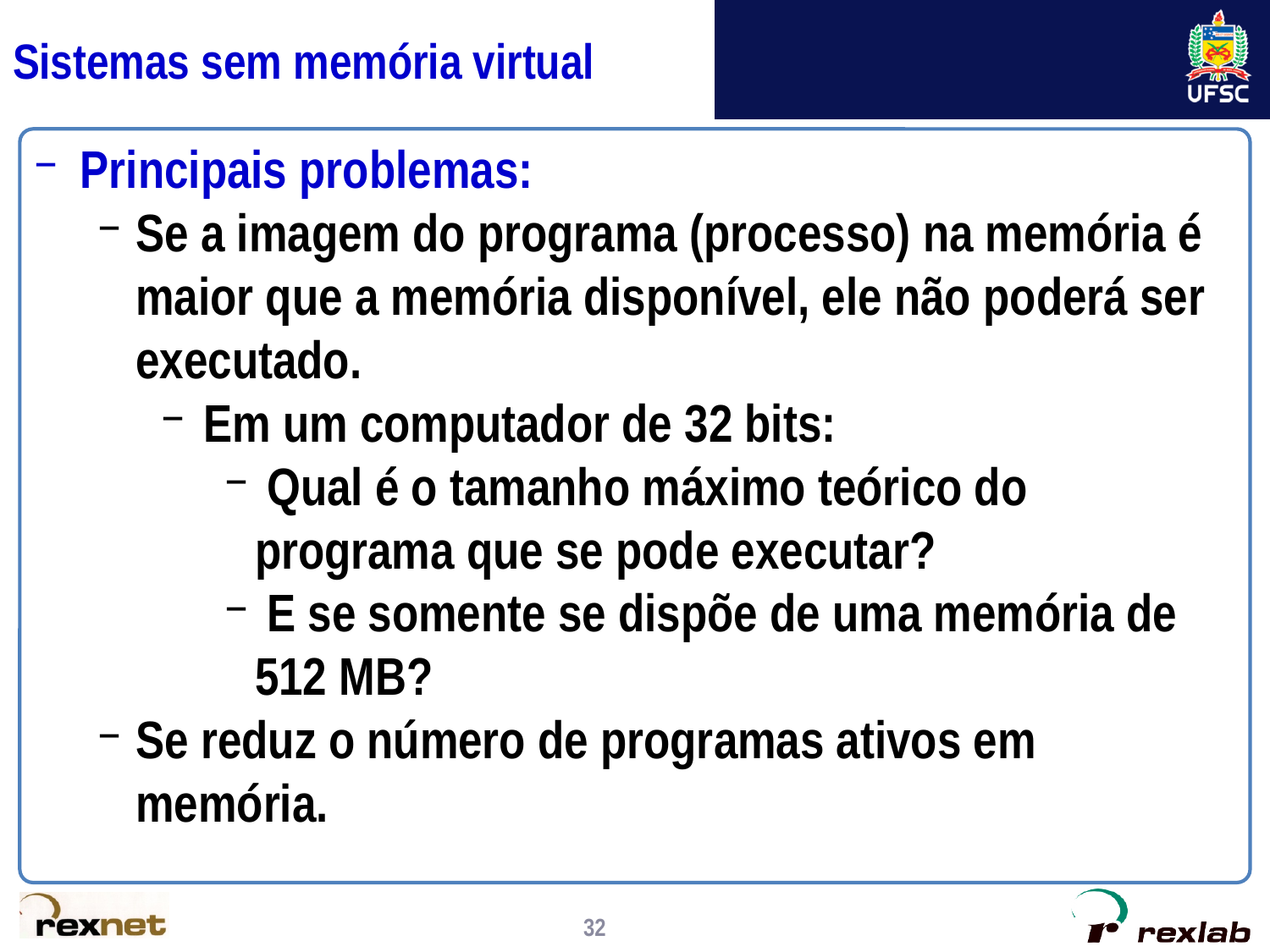

# Sistemas sem memória virtual
Principais problemas:
Se a imagem do programa (processo) na memória é maior que a memória disponível, ele não poderá ser executado.
 Em um computador de 32 bits:
 Qual é o tamanho máximo teórico do programa que se pode executar?
 E se somente se dispõe de uma memória de 512 MB?
Se reduz o número de programas ativos em memória.
32